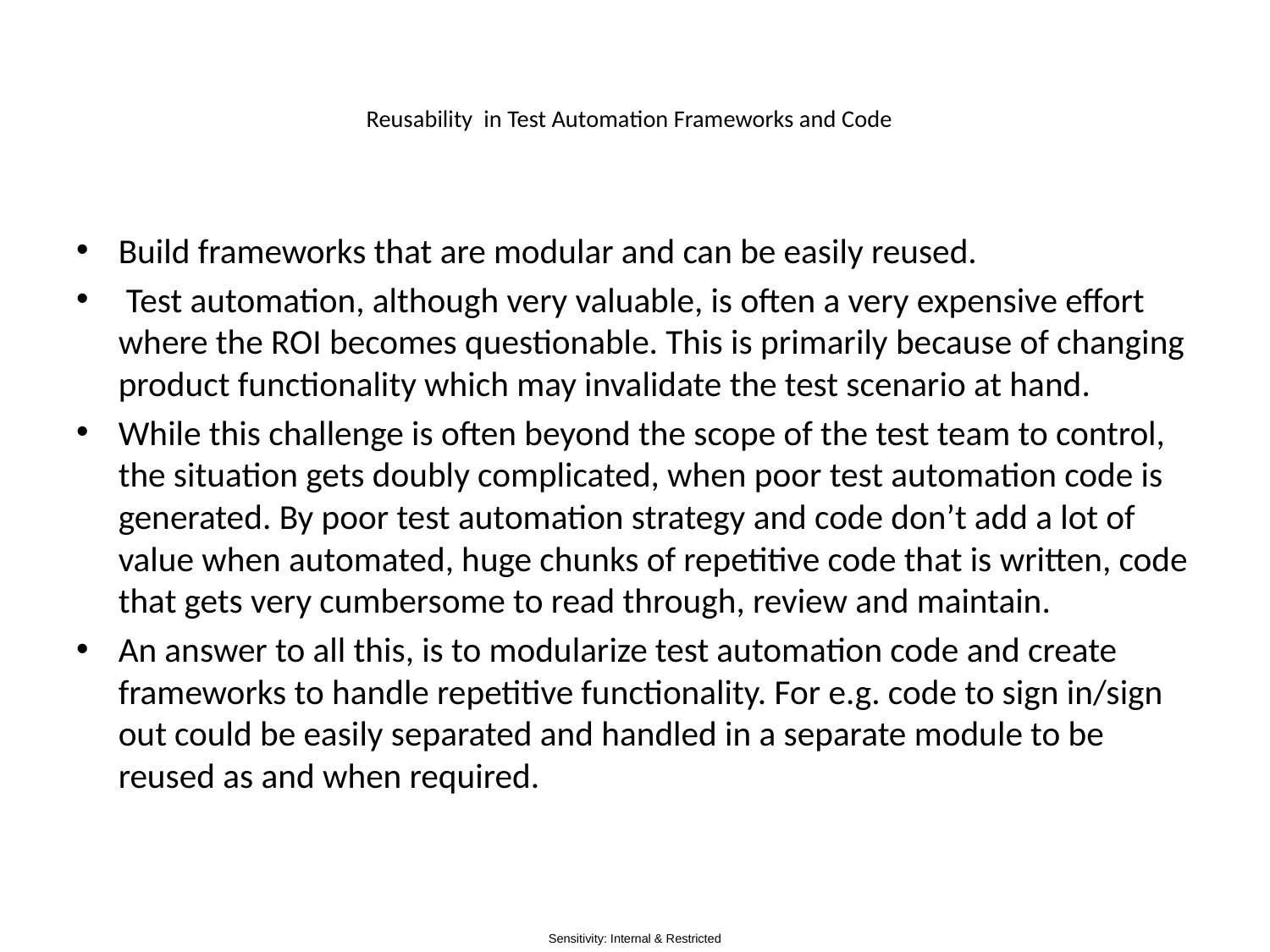

# Reusability  in Test Automation Frameworks and Code
Build frameworks that are modular and can be easily reused.
 Test automation, although very valuable, is often a very expensive effort where the ROI becomes questionable. This is primarily because of changing product functionality which may invalidate the test scenario at hand.
While this challenge is often beyond the scope of the test team to control, the situation gets doubly complicated, when poor test automation code is generated. By poor test automation strategy and code don’t add a lot of value when automated, huge chunks of repetitive code that is written, code that gets very cumbersome to read through, review and maintain.
An answer to all this, is to modularize test automation code and create frameworks to handle repetitive functionality. For e.g. code to sign in/sign out could be easily separated and handled in a separate module to be reused as and when required.